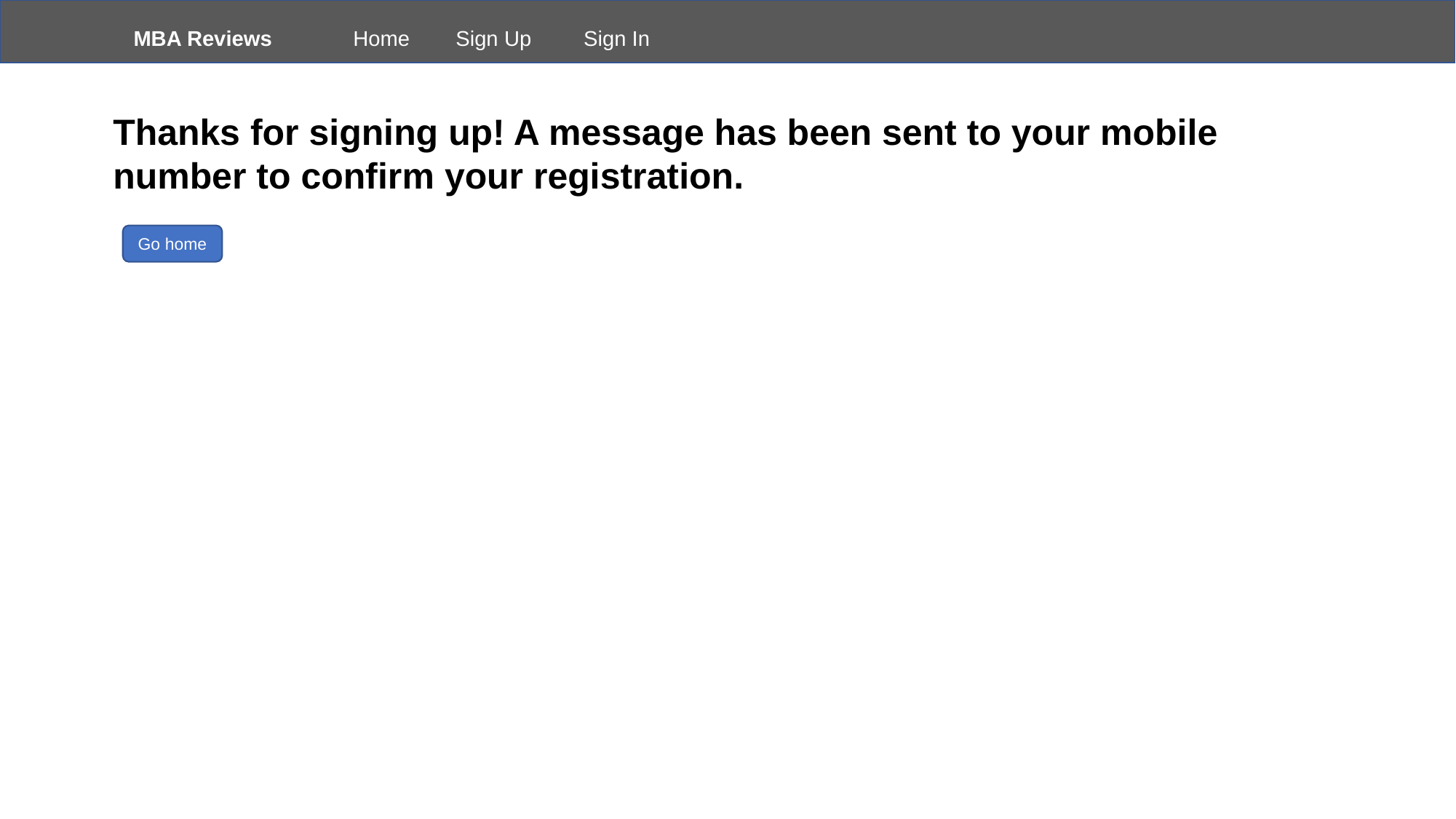

MBA Reviews
Home
Sign Up
Sign In
Thanks for signing up! A message has been sent to your mobile number to confirm your registration.
Go home